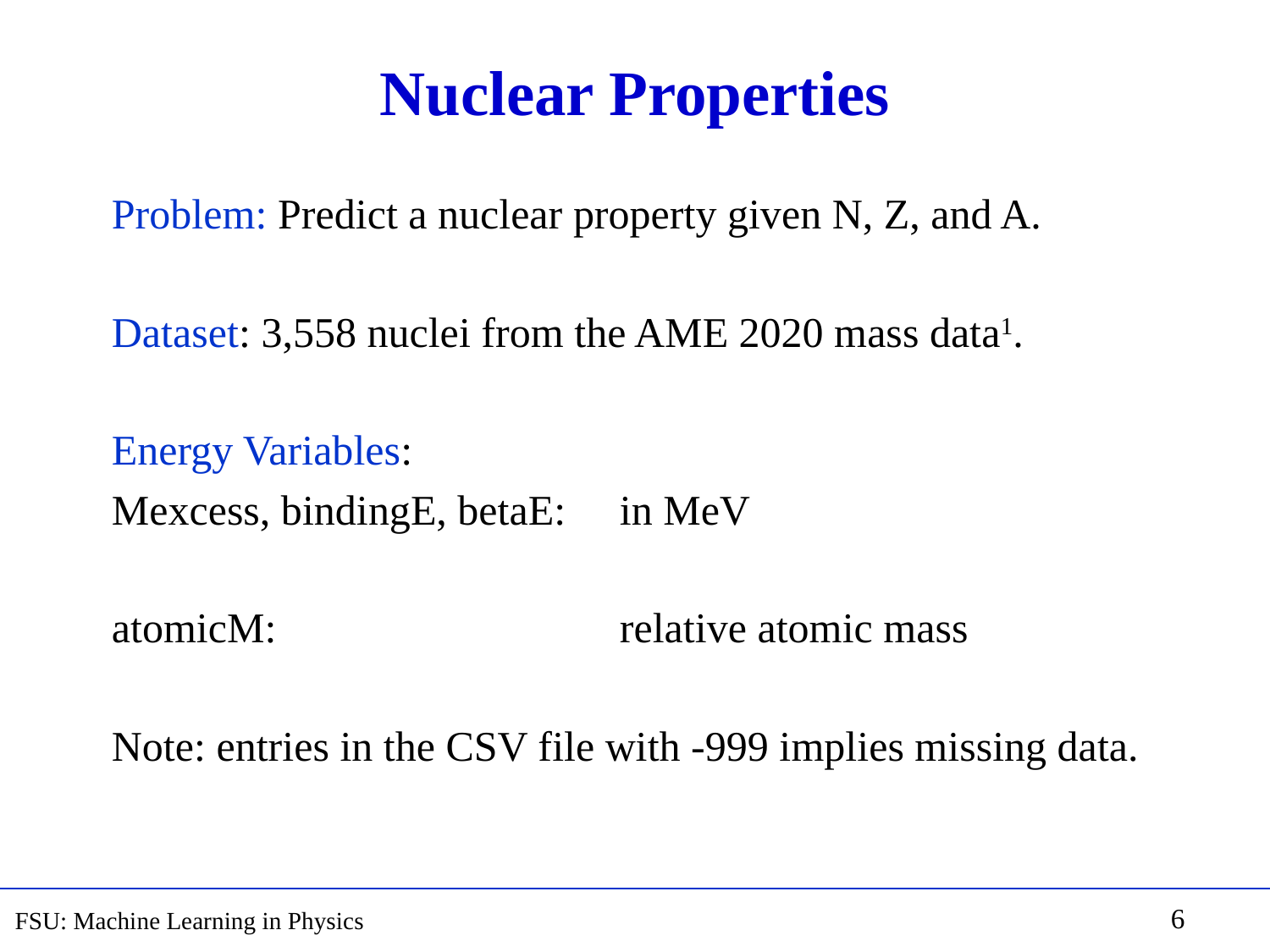

# Nuclear Properties
Problem: Predict a nuclear property given N, Z, and A.

Dataset: 3,558 nuclei from the AME 2020 mass data1.

Energy Variables:
Mexcess, bindingE, betaE:	in MeV

atomicM:			relative atomic mass

Note: entries in the CSV file with -999 implies missing data.